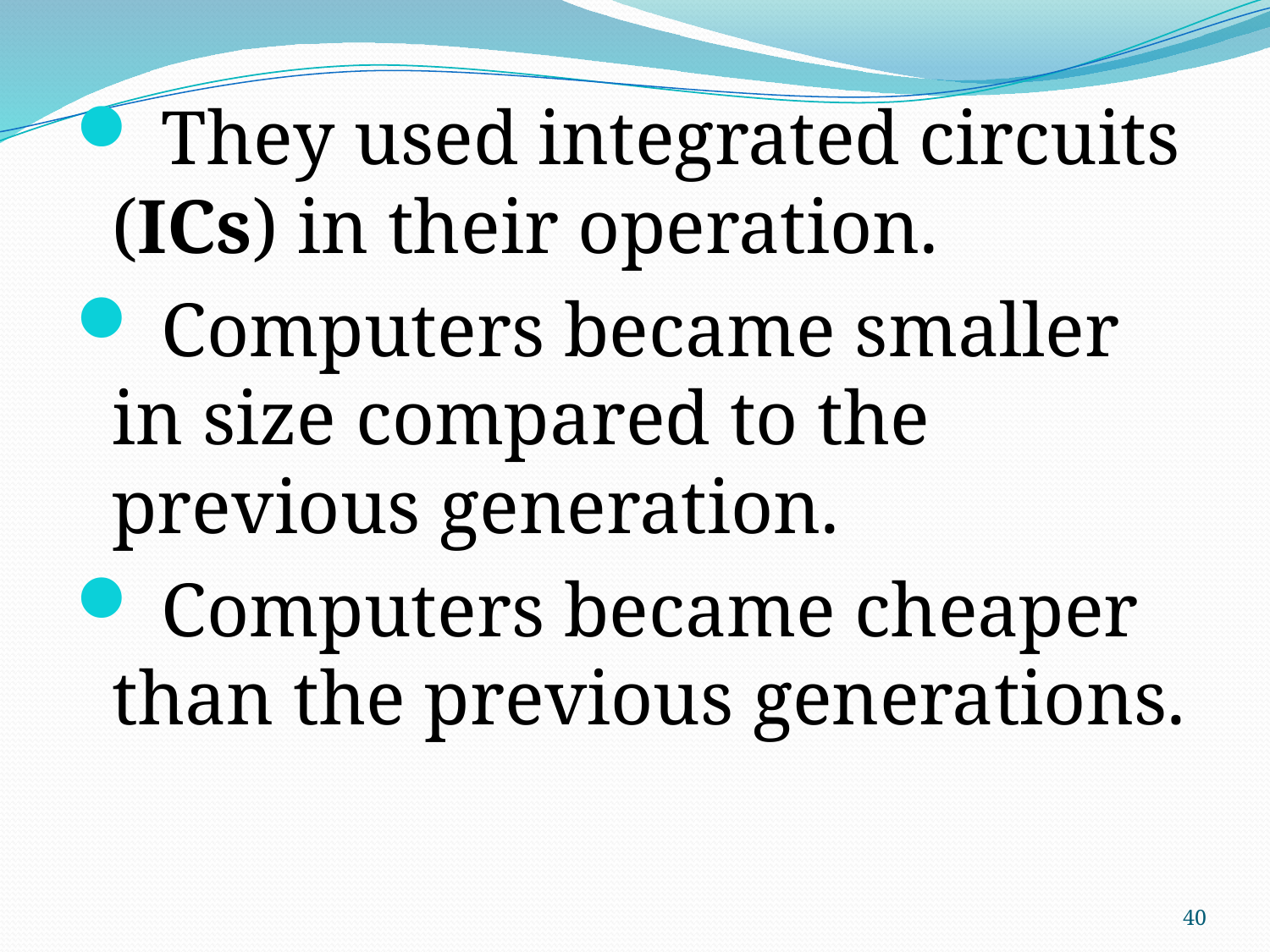

They used integrated circuits (ICs) in their operation.
 Computers became smaller in size compared to the previous generation.
 Computers became cheaper than the previous generations.

40